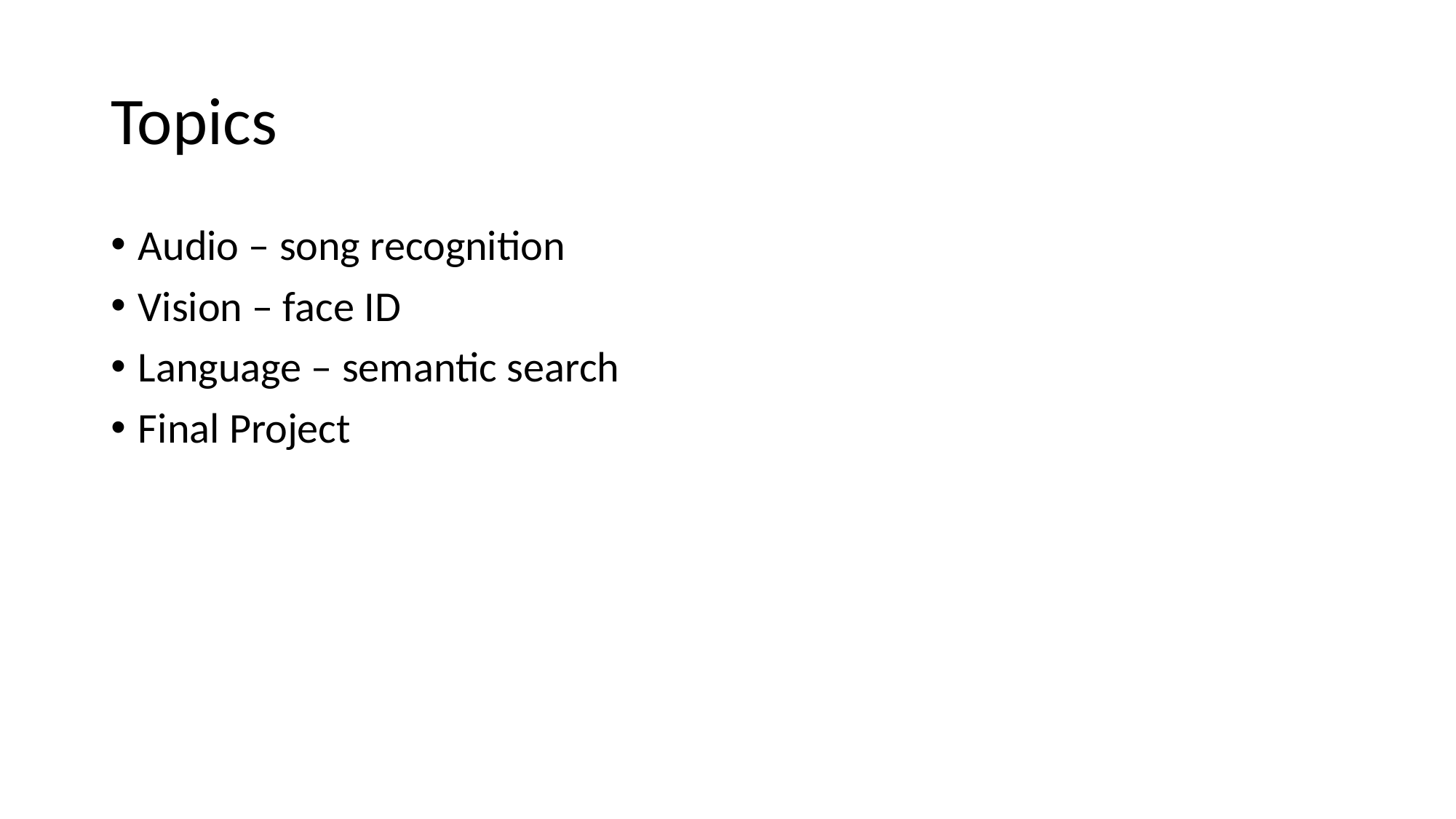

# Topics
Audio – song recognition
Vision – face ID
Language – semantic search
Final Project